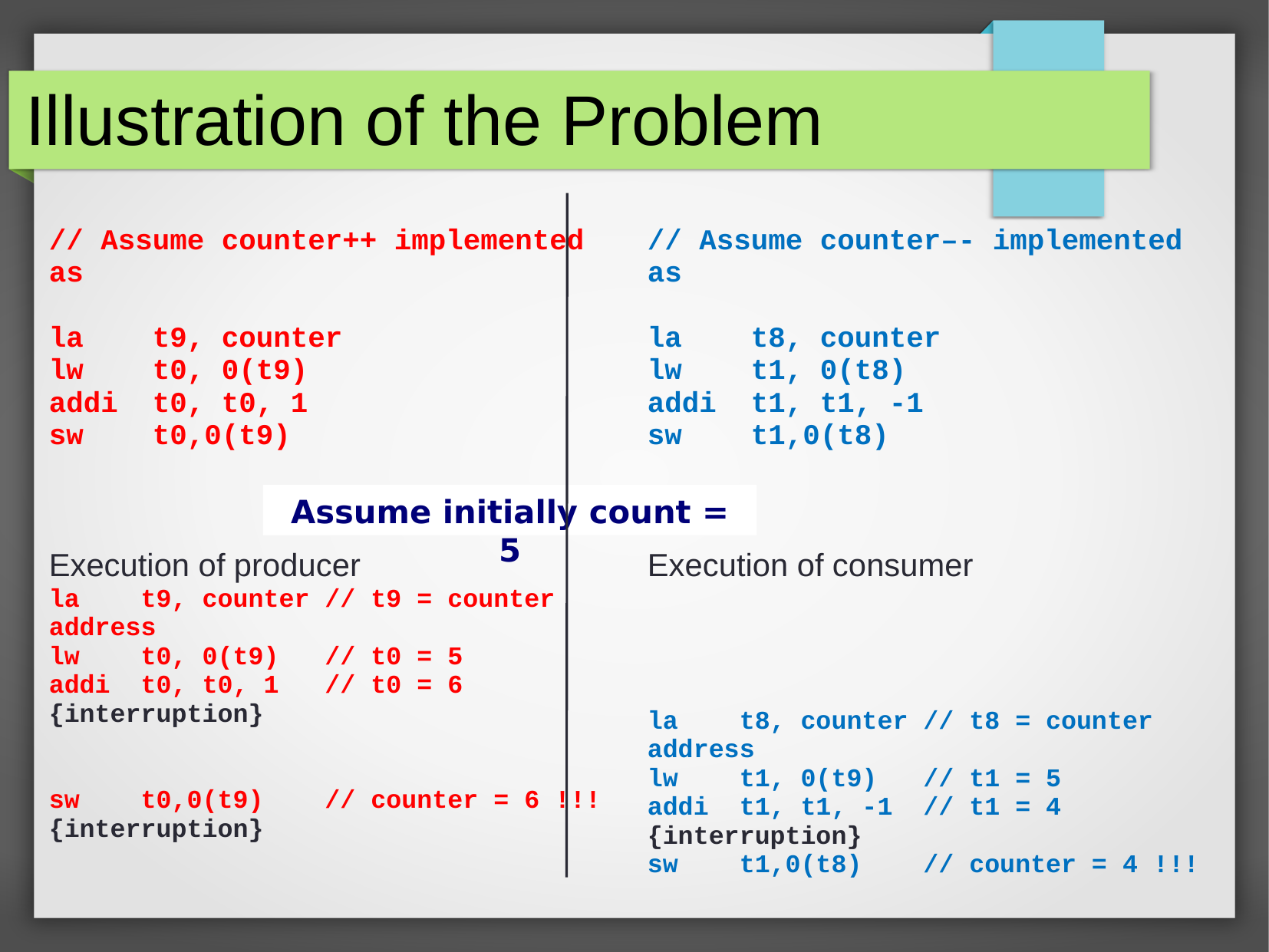

# Illustration of the Problem

// Assume counter++ implemented as

la    t9, counter
lw    t0, 0(t9)
addi  t0, t0, 1
sw    t0,0(t9)

Execution of producer
la    t9, counter // t9 = counter address
lw    t0, 0(t9)   // t0 = 5
addi  t0, t0, 1   // t0 = 6
{interruption}

sw    t0,0(t9)    // counter = 6 !!!
{interruption}
// Assume counter–- implemented as

la    t8, counter
lw    t1, 0(t8)
addi  t1, t1, -1
sw    t1,0(t8)

Execution of consumer

la    t8, counter // t8 = counter address
lw    t1, 0(t9)   // t1 = 5
addi  t1, t1, -1  // t1 = 4
{interruption}
sw    t1,0(t8)    // counter = 4 !!!

Assume initially count = 5